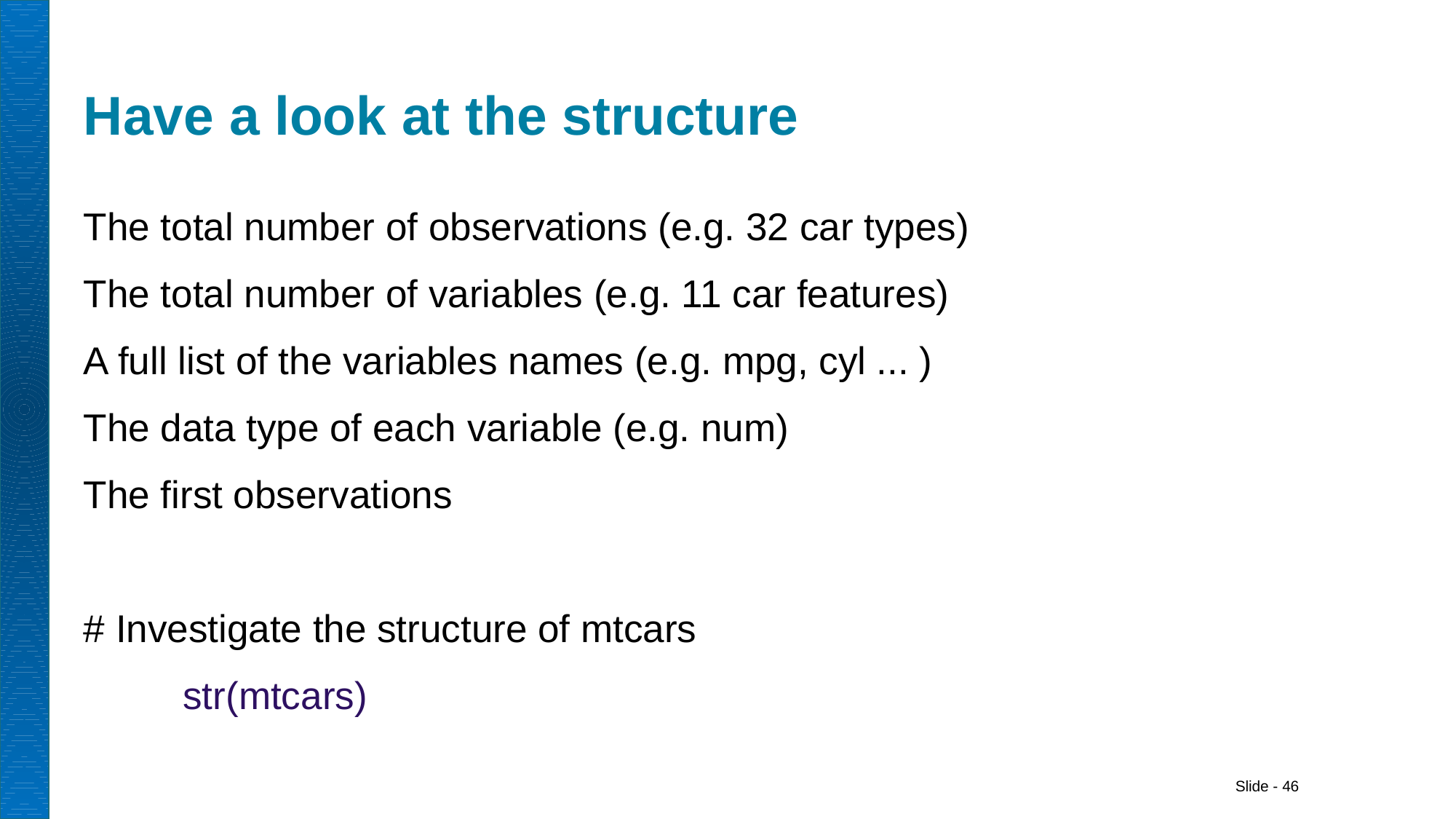

# Have a look at the structure
The total number of observations (e.g. 32 car types)
The total number of variables (e.g. 11 car features)
A full list of the variables names (e.g. mpg, cyl ... )
The data type of each variable (e.g. num)
The first observations

# Investigate the structure of mtcars
	str(mtcars)